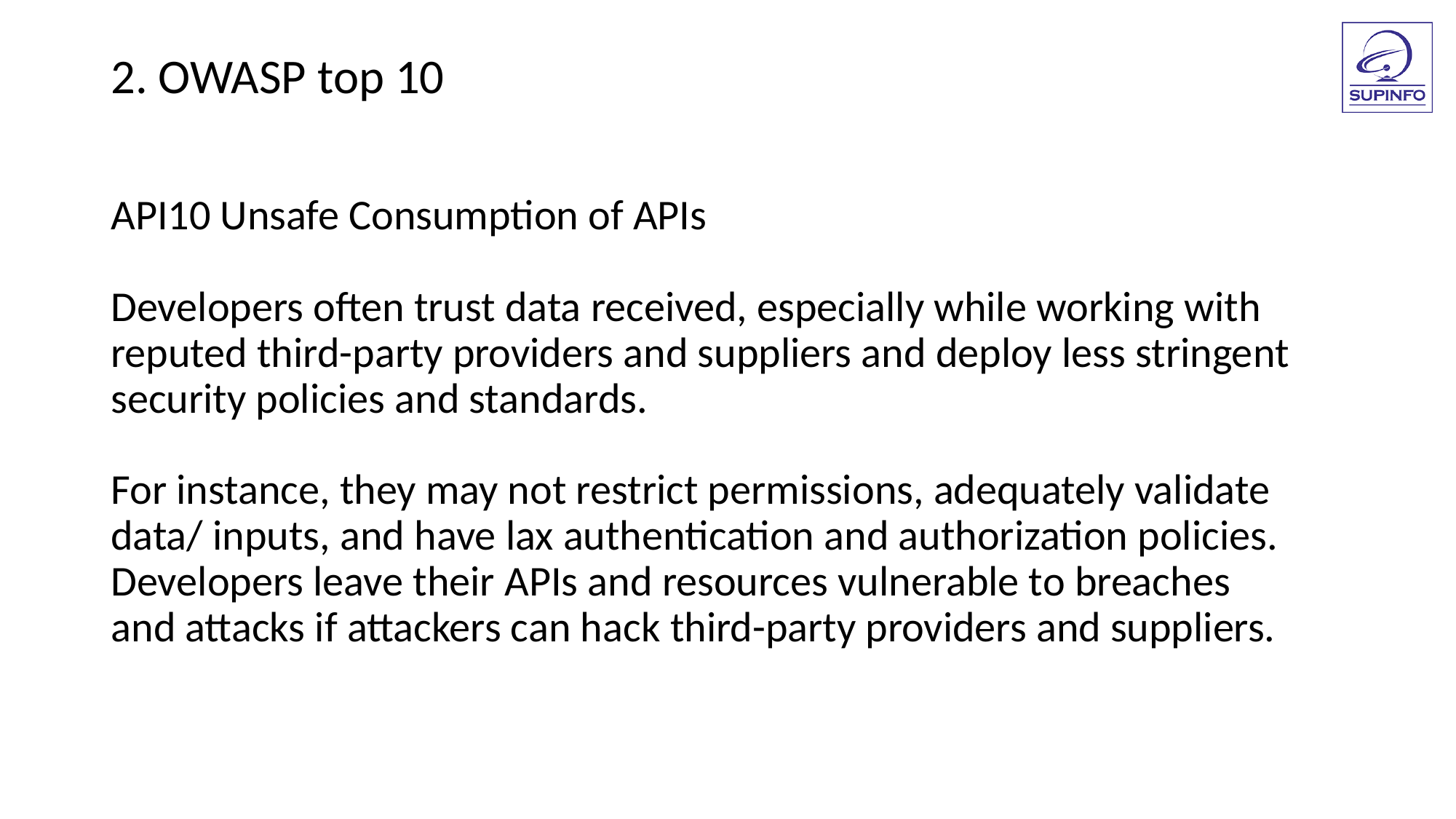

2. OWASP top 10
API10 Unsafe Consumption of APIs

Developers often trust data received, especially while working with
reputed third-party providers and suppliers and deploy less stringent
security policies and standards.

For instance, they may not restrict permissions, adequately validate
data/ inputs, and have lax authentication and authorization policies.
Developers leave their APIs and resources vulnerable to breaches
and attacks if attackers can hack third-party providers and suppliers.